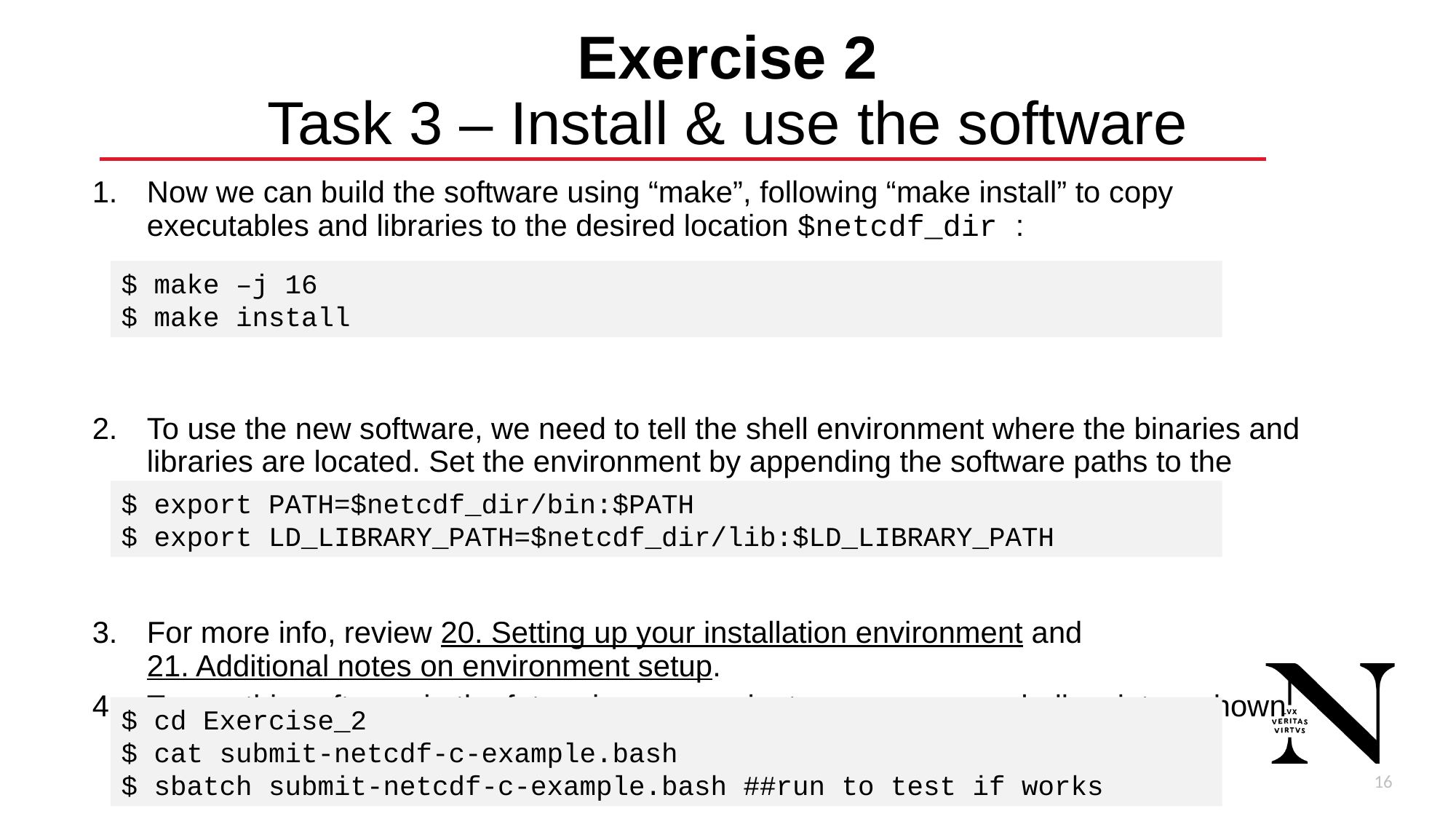

# Exercise 2 Task 3 – Install & use the software
Now we can build the software using “make”, following “make install” to copy executables and libraries to the desired location $netcdf_dir :

To use the new software, we need to tell the shell environment where the binaries and libraries are located. Set the environment by appending the software paths to the commonly-used shell variables:
For more info, review 20. Setting up your installation environment and 21. Additional notes on environment setup.
To use this software in the future in a convenient manner, use a shell script as shown here:

$ make –j 16
$ make install
$ export PATH=$netcdf_dir/bin:$PATH
$ export LD_LIBRARY_PATH=$netcdf_dir/lib:$LD_LIBRARY_PATH
$ cd Exercise_2
$ cat submit-netcdf-c-example.bash
$ sbatch submit-netcdf-c-example.bash ##run to test if works
16